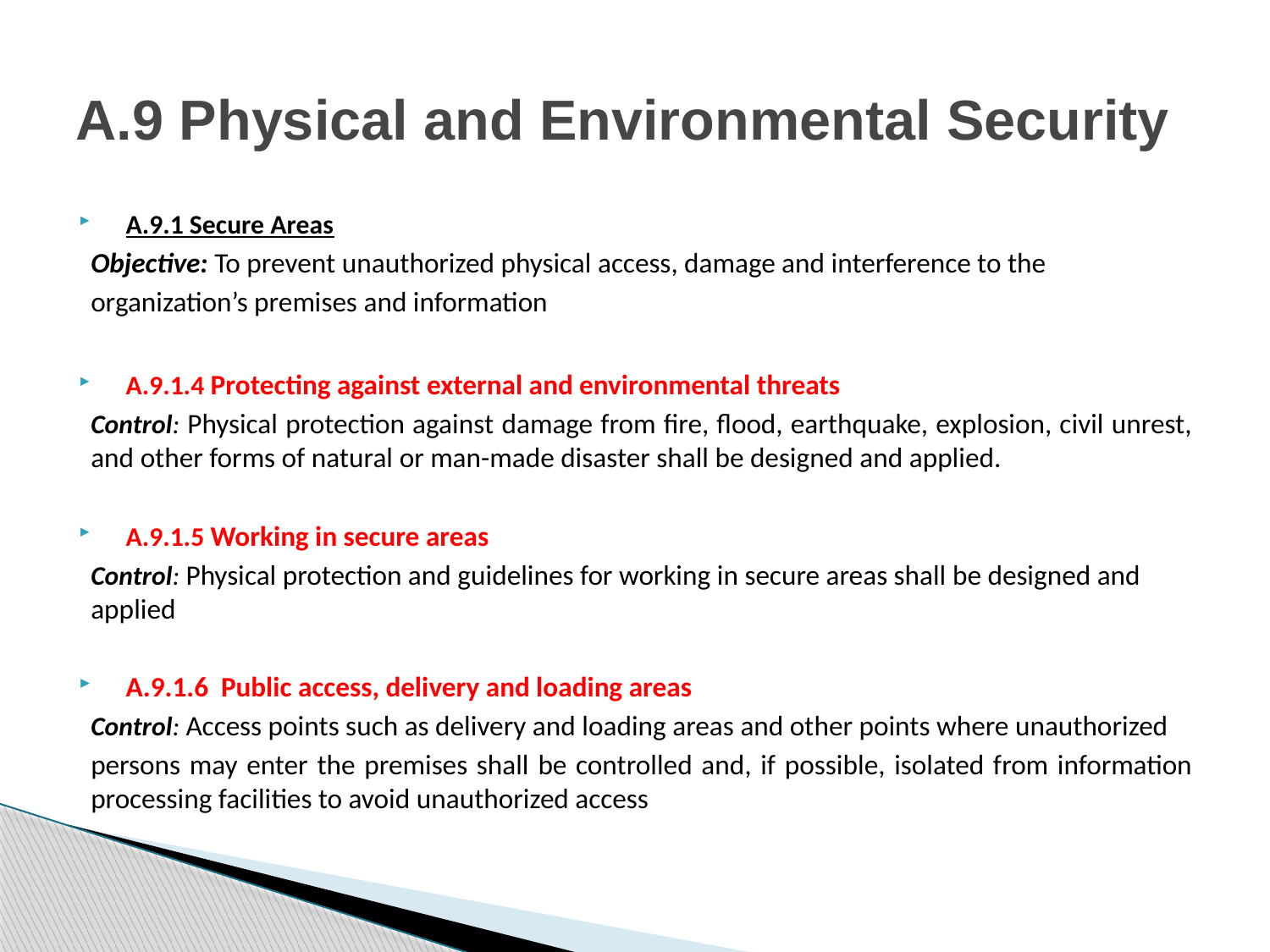

# A.9 Physical and Environmental Security
A.9.1 Secure Areas
Objective: To prevent unauthorized physical access, damage and interference to the
organization’s premises and information

A.9.1.4 Protecting against external and environmental threats
Control: Physical protection against damage from fire, flood, earthquake, explosion, civil unrest, and other forms of natural or man-made disaster shall be designed and applied.

A.9.1.5 Working in secure areas
Control: Physical protection and guidelines for working in secure areas shall be designed and applied

A.9.1.6  Public access, delivery and loading areas
Control: Access points such as delivery and loading areas and other points where unauthorized
persons may enter the premises shall be controlled and, if possible, isolated from information processing facilities to avoid unauthorized access